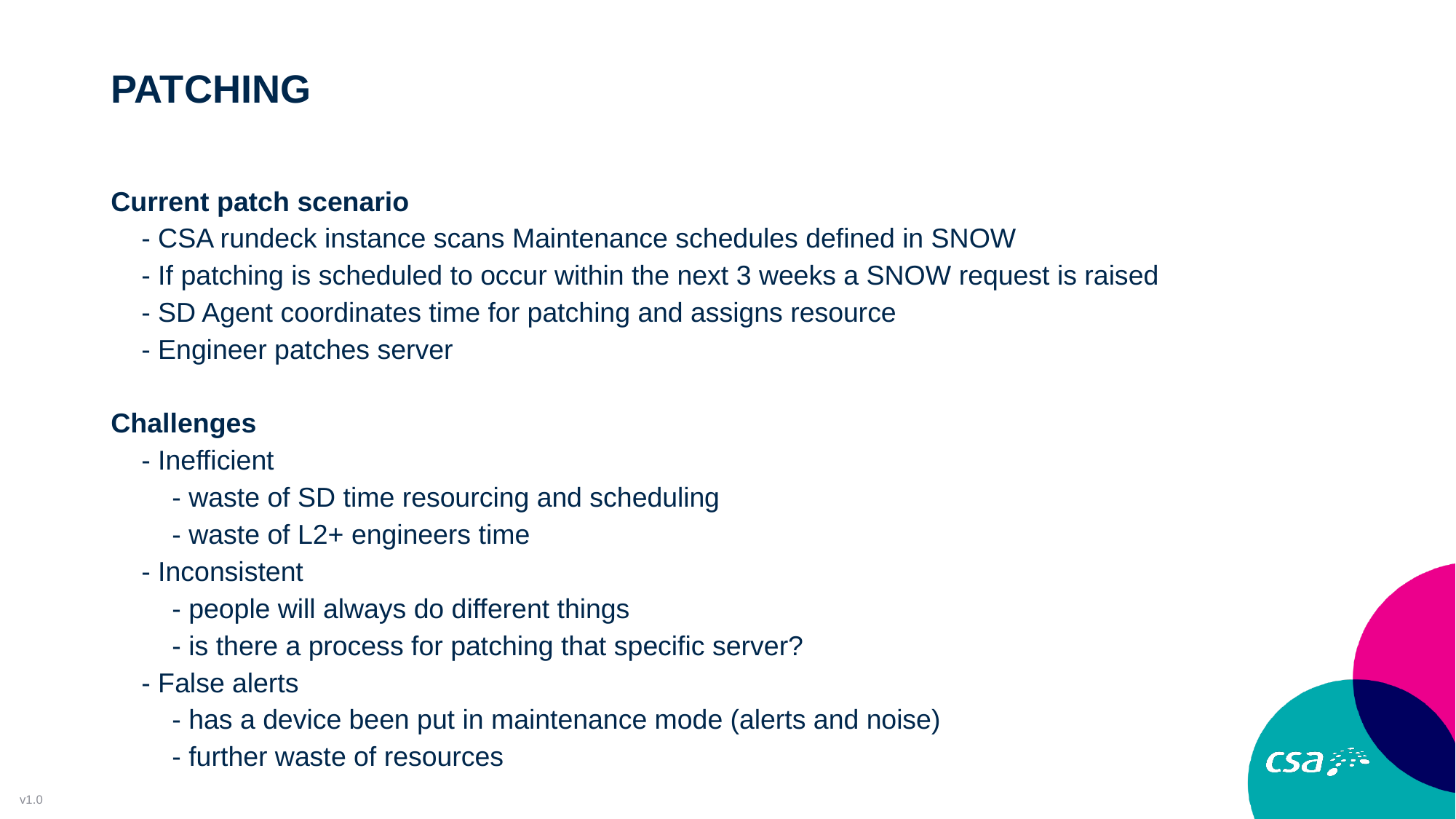

# patching

Current patch scenario
    - CSA rundeck instance scans Maintenance schedules defined in SNOW
    - If patching is scheduled to occur within the next 3 weeks a SNOW request is raised
    - SD Agent coordinates time for patching and assigns resource
    - Engineer patches server

Challenges
    - Inefficient
        - waste of SD time resourcing and scheduling
        - waste of L2+ engineers time
    - Inconsistent
        - people will always do different things
        - is there a process for patching that specific server?
    - False alerts
        - has a device been put in maintenance mode (alerts and noise)
        - further waste of resources

v1.0